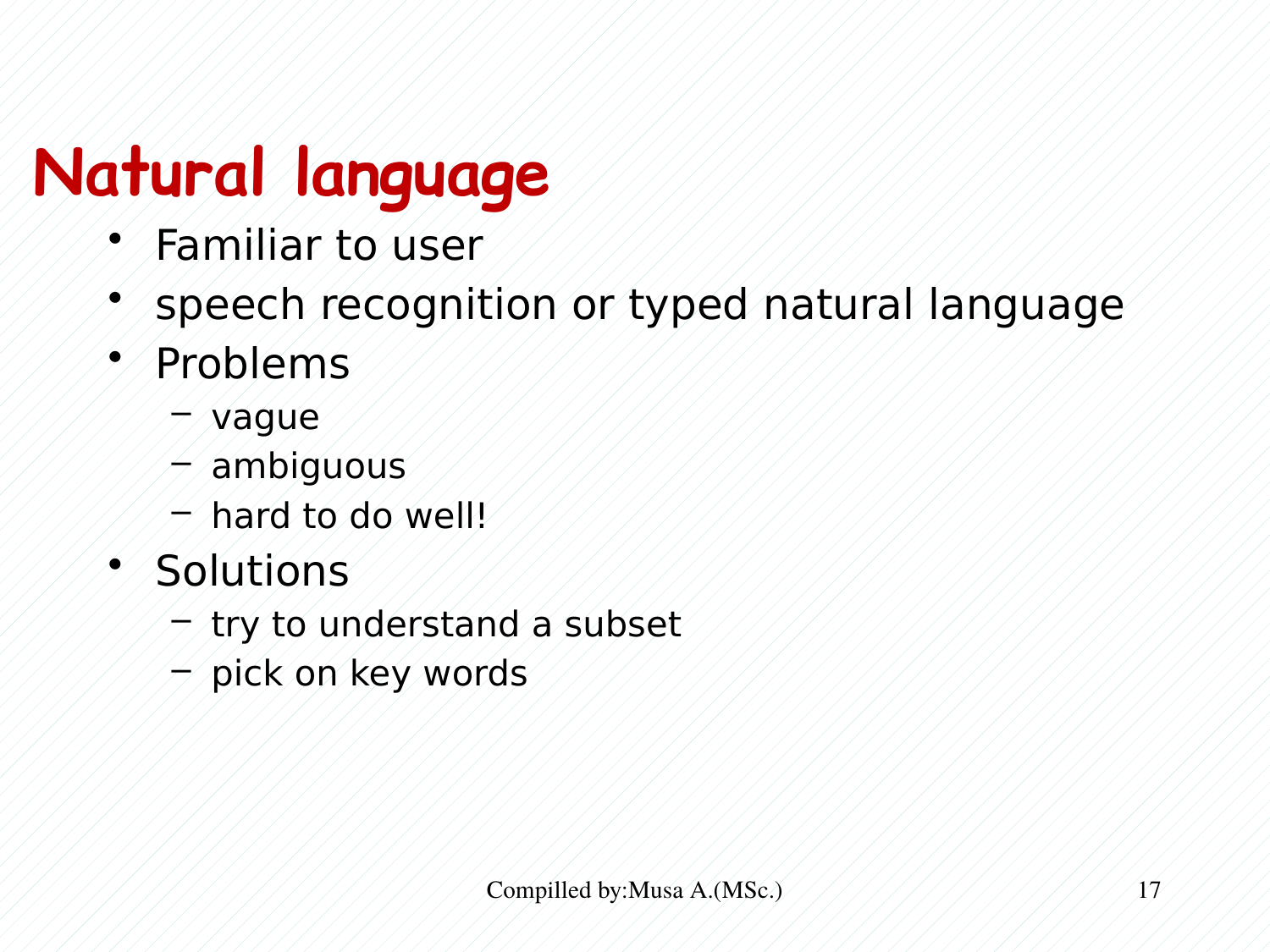

# Natural language
Familiar to user
speech recognition or typed natural language
Problems
vague
ambiguous
hard to do well!
Solutions
try to understand a subset
pick on key words
Compilled by:Musa A.(MSc.)
17